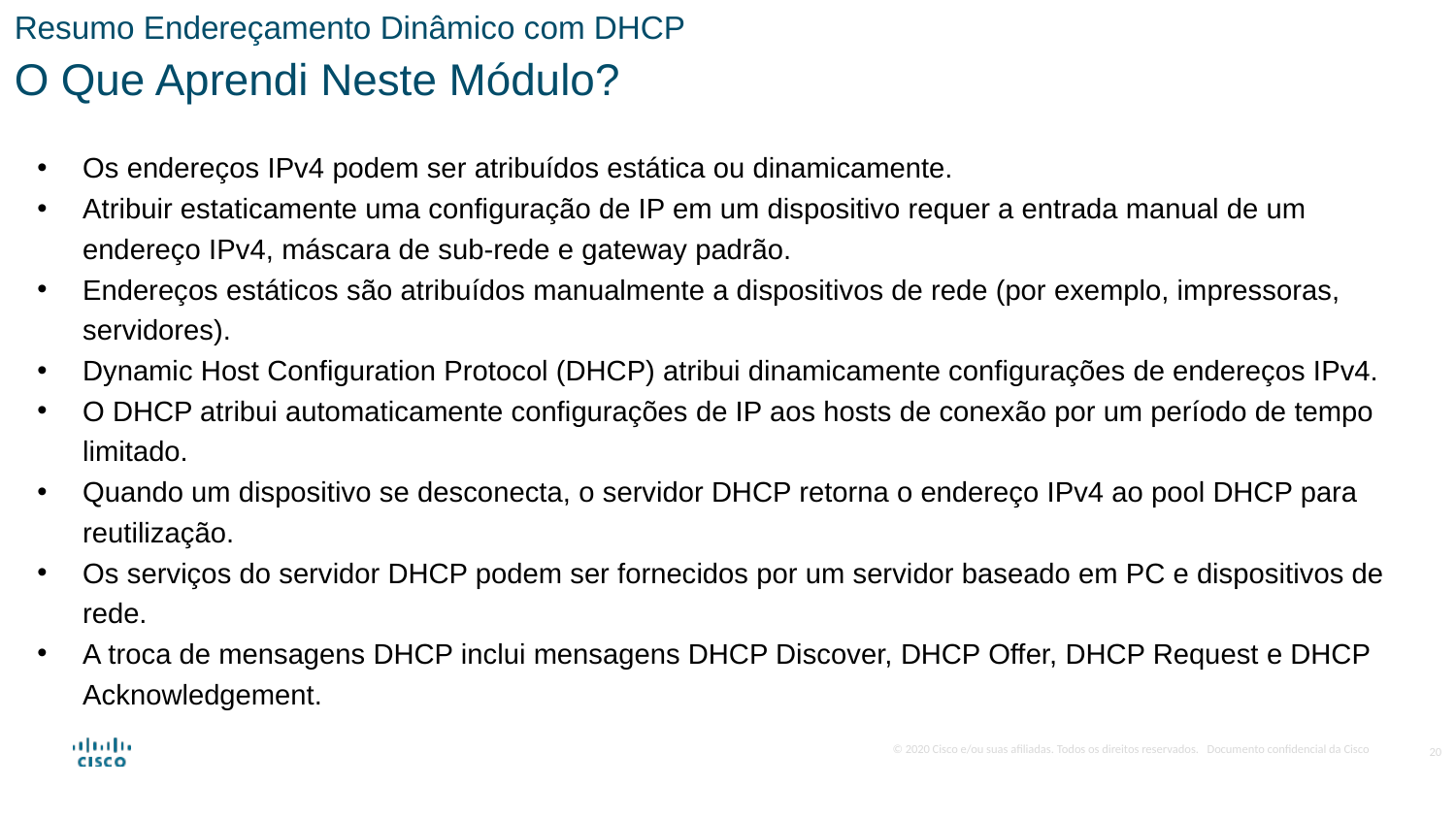

Resumo Endereçamento Dinâmico com DHCP
O Que Aprendi Neste Módulo?
Os endereços IPv4 podem ser atribuídos estática ou dinamicamente.
Atribuir estaticamente uma configuração de IP em um dispositivo requer a entrada manual de um endereço IPv4, máscara de sub-rede e gateway padrão.
Endereços estáticos são atribuídos manualmente a dispositivos de rede (por exemplo, impressoras, servidores).
Dynamic Host Configuration Protocol (DHCP) atribui dinamicamente configurações de endereços IPv4.
O DHCP atribui automaticamente configurações de IP aos hosts de conexão por um período de tempo limitado.
Quando um dispositivo se desconecta, o servidor DHCP retorna o endereço IPv4 ao pool DHCP para reutilização.
Os serviços do servidor DHCP podem ser fornecidos por um servidor baseado em PC e dispositivos de rede.
A troca de mensagens DHCP inclui mensagens DHCP Discover, DHCP Offer, DHCP Request e DHCP Acknowledgement.

20